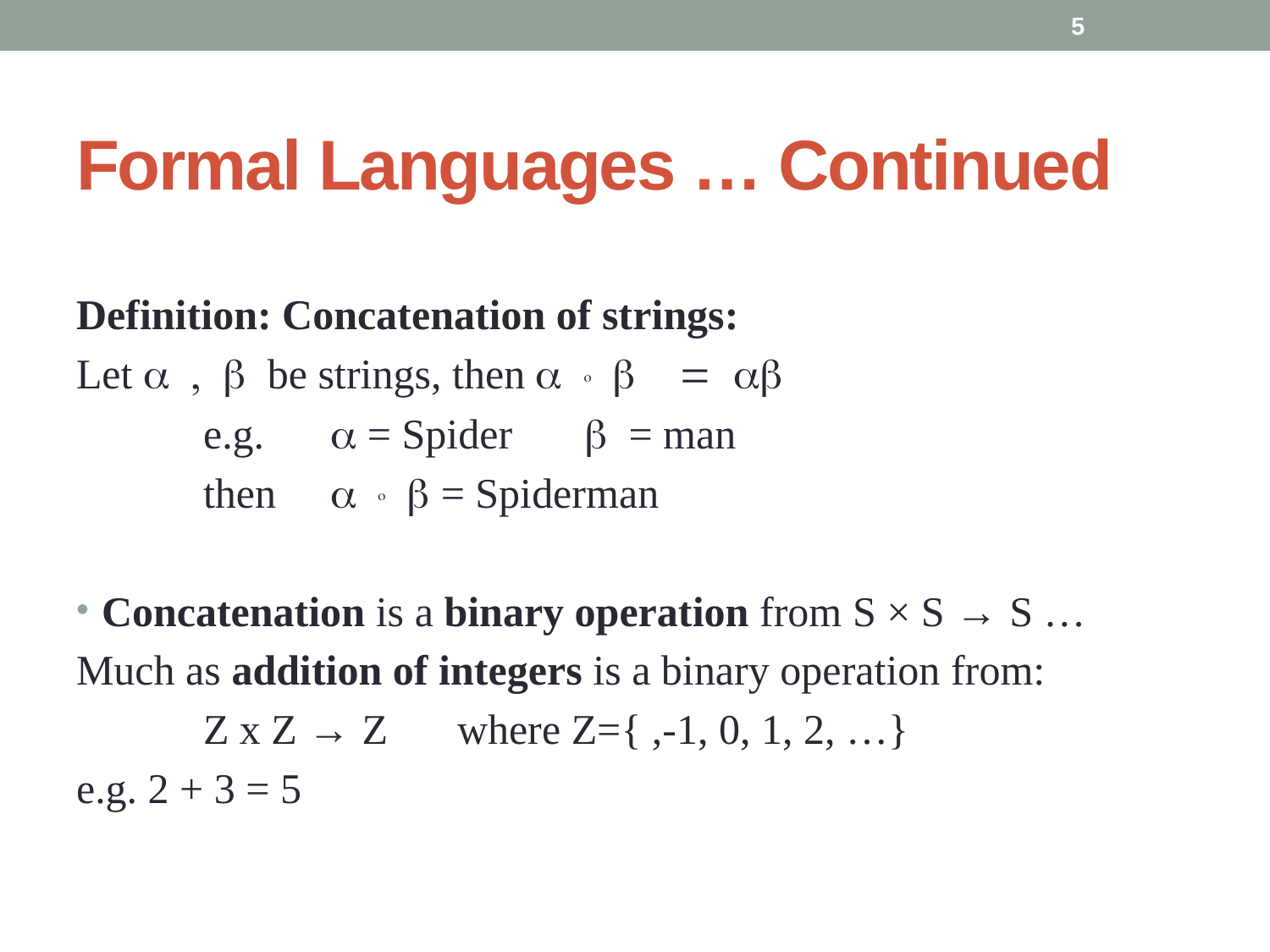

5
# Formal Languages … Continued

Definition: Concatenation of strings:
Let α , β be strings, then α ο β  = αβ
	e.g. 	α = Spider	β = man
	then	α ο β = Spiderman

Concatenation is a binary operation from S × S → S …
Much as addition of integers is a binary operation from:
	Z x Z → Z 	where Z={ ,-1, 0, 1, 2, …}
e.g. 2 + 3 = 5